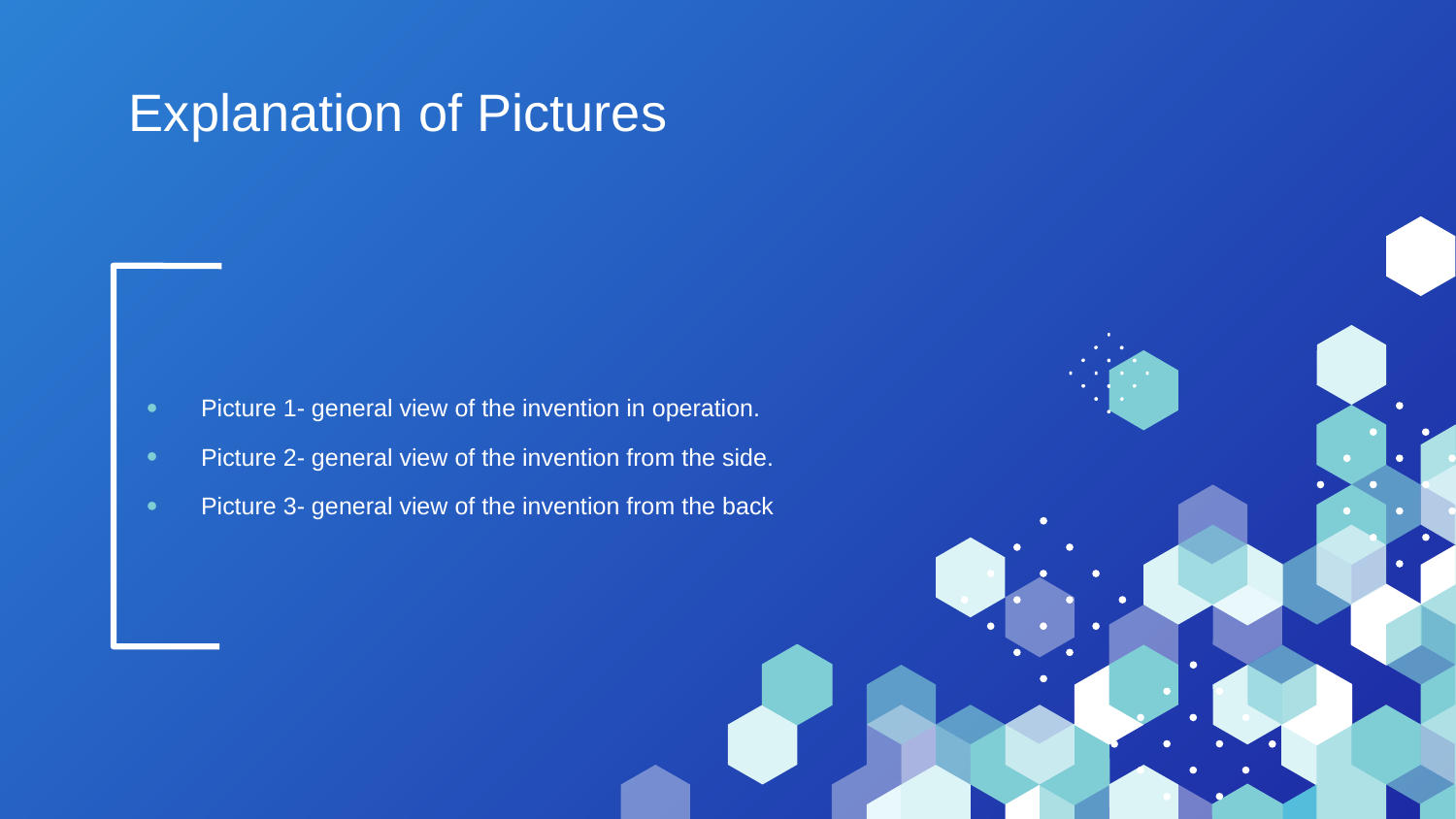

# Explanation of Pictures

Picture 1- general view of the invention in operation.
Picture 2- general view of the invention from the side.
Picture 3- general view of the invention from the back